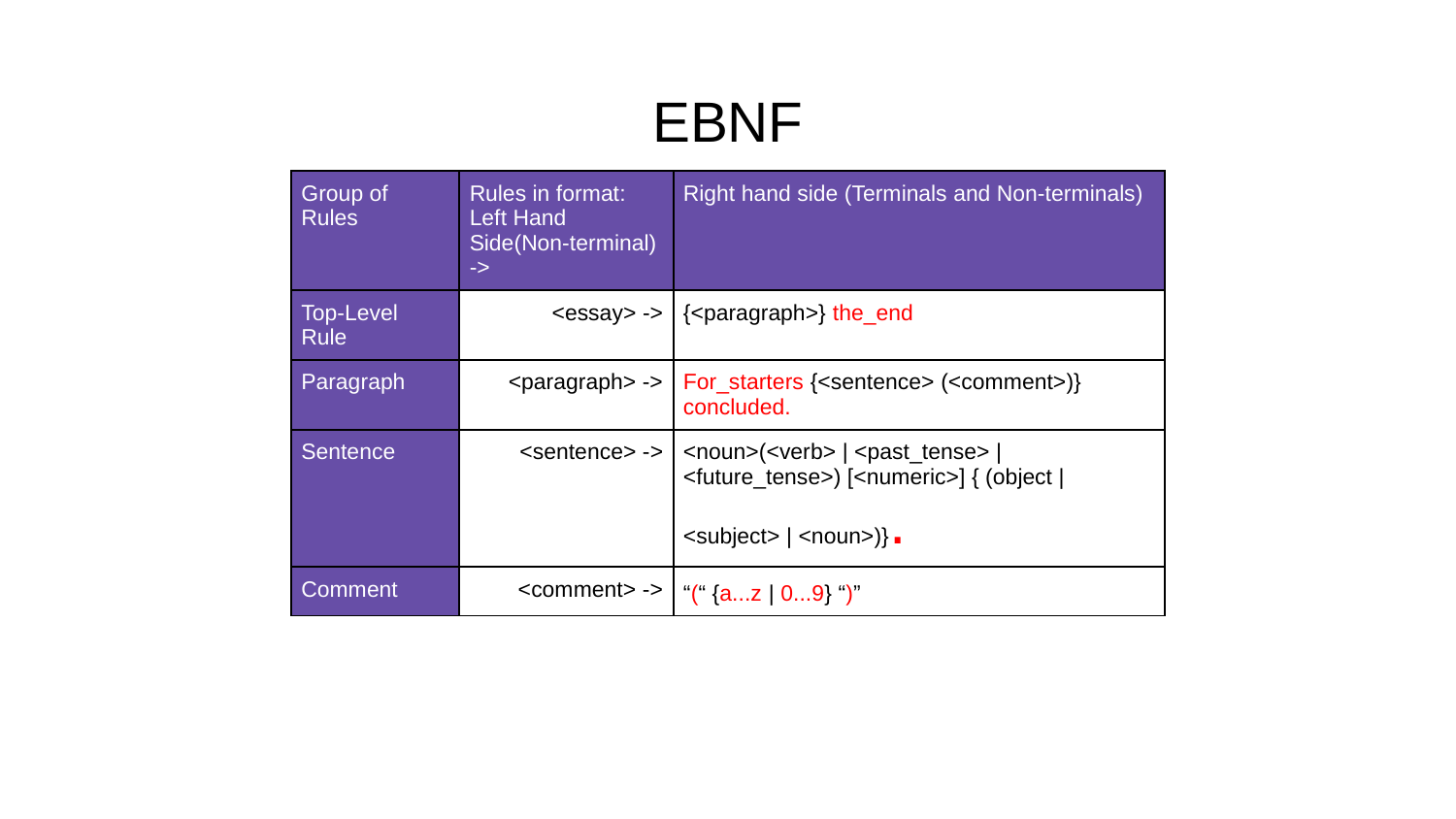

# EBNF
| Group of Rules | Rules in format: Left Hand Side(Non-terminal) -> | Right hand side (Terminals and Non-terminals) |
| --- | --- | --- |
| Top-Level Rule | <essay> -> | {<paragraph>} the\_end |
| Paragraph | <paragraph> -> | For\_starters {<sentence> (<comment>)} concluded. |
| Sentence | <sentence> -> | <noun>(<verb> | <past\_tense> | <future\_tense>) [<numeric>] { (object | <subject> | <noun>)}. |
| Comment | <comment> -> | “(“ {a...z | 0...9} “)” |